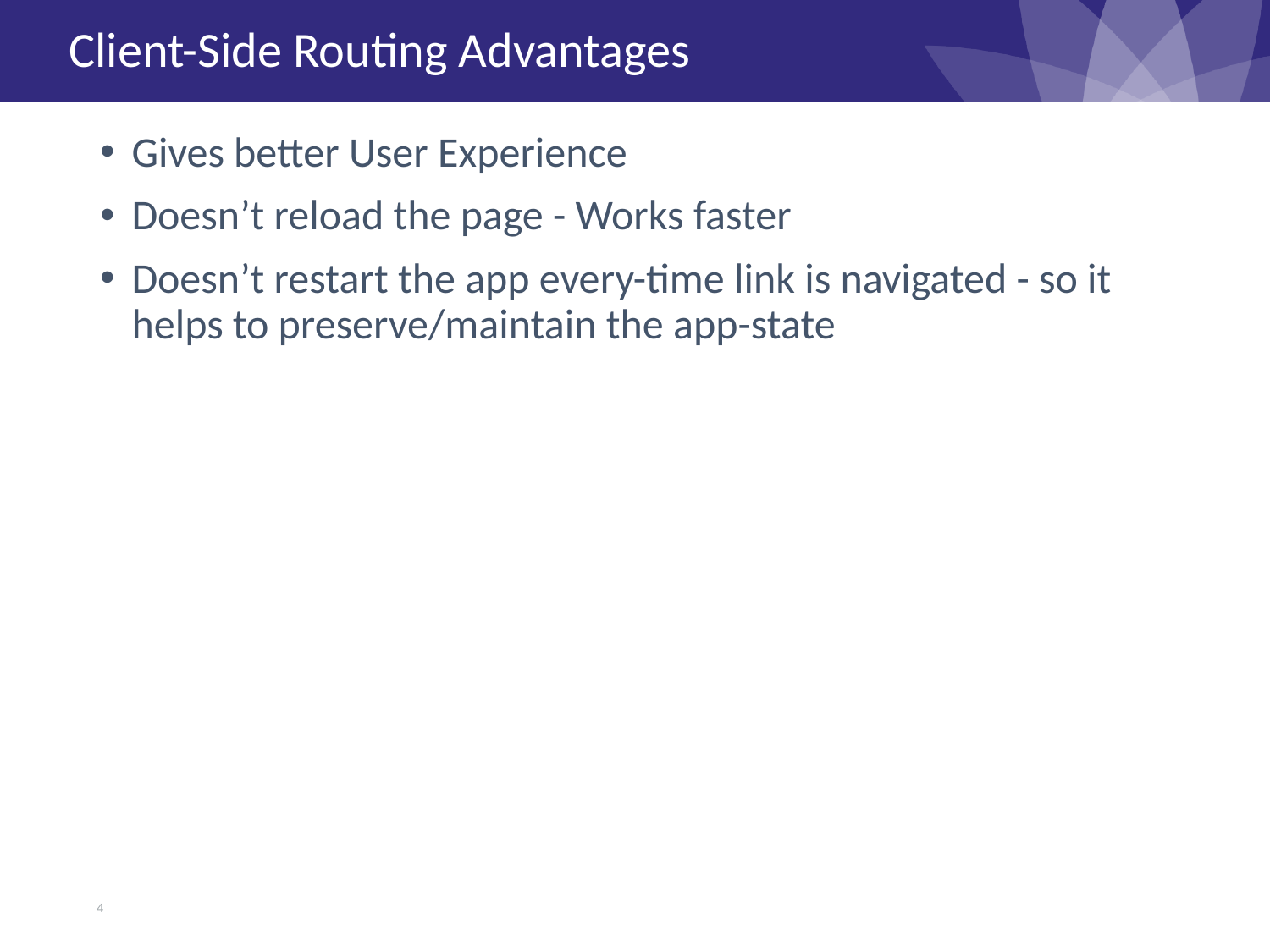

# Client-Side Routing Advantages
Gives better User Experience
Doesn’t reload the page - Works faster
Doesn’t restart the app every-time link is navigated - so it helps to preserve/maintain the app-state